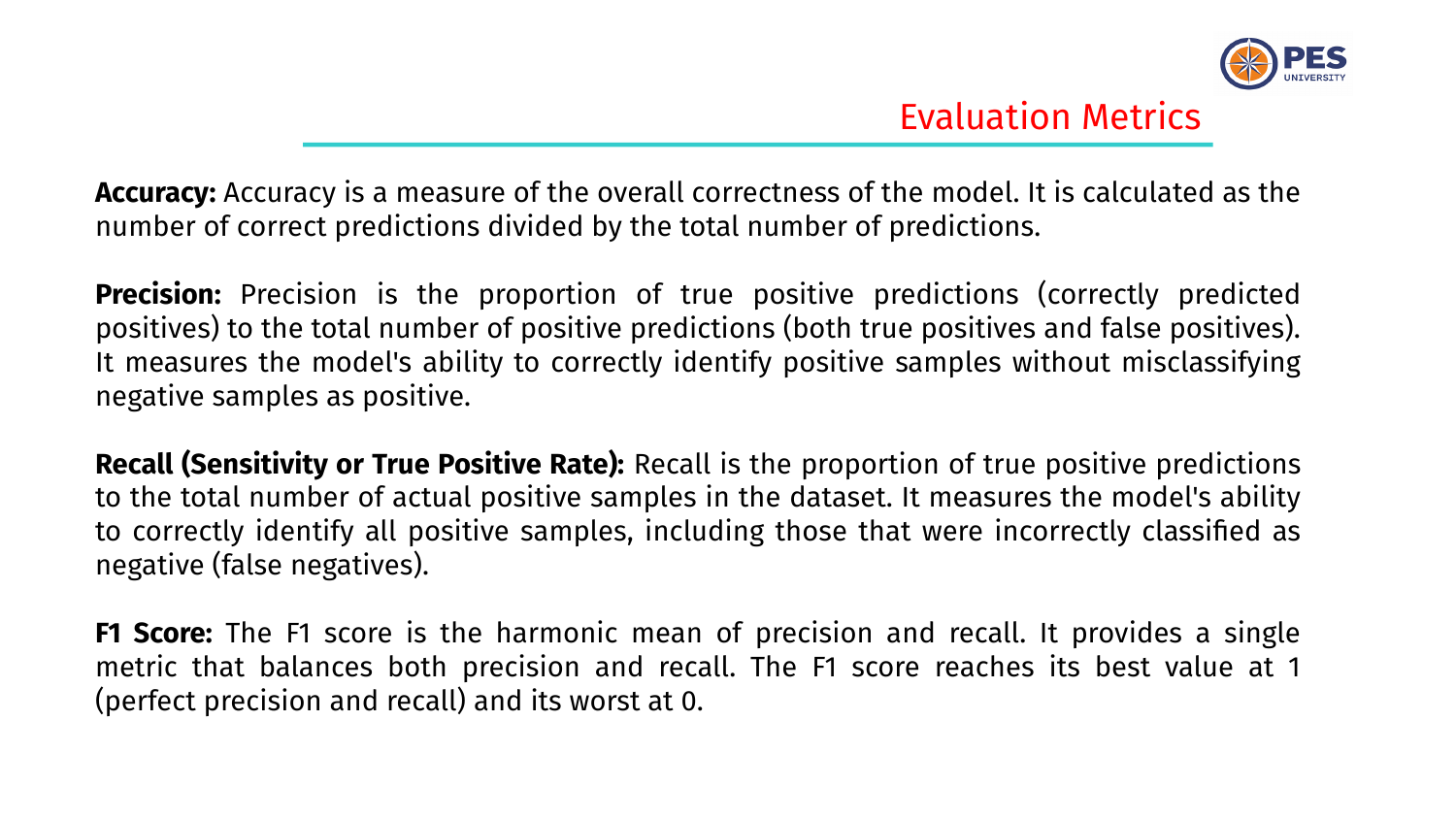

Evaluation Metrics

Accuracy: Accuracy is a measure of the overall correctness of the model. It is calculated as the number of correct predictions divided by the total number of predictions.

Precision: Precision is the proportion of true positive predictions (correctly predicted positives) to the total number of positive predictions (both true positives and false positives). It measures the model's ability to correctly identify positive samples without misclassifying negative samples as positive.

Recall (Sensitivity or True Positive Rate): Recall is the proportion of true positive predictions to the total number of actual positive samples in the dataset. It measures the model's ability to correctly identify all positive samples, including those that were incorrectly classified as negative (false negatives).

F1 Score: The F1 score is the harmonic mean of precision and recall. It provides a single metric that balances both precision and recall. The F1 score reaches its best value at 1 (perfect precision and recall) and its worst at 0.